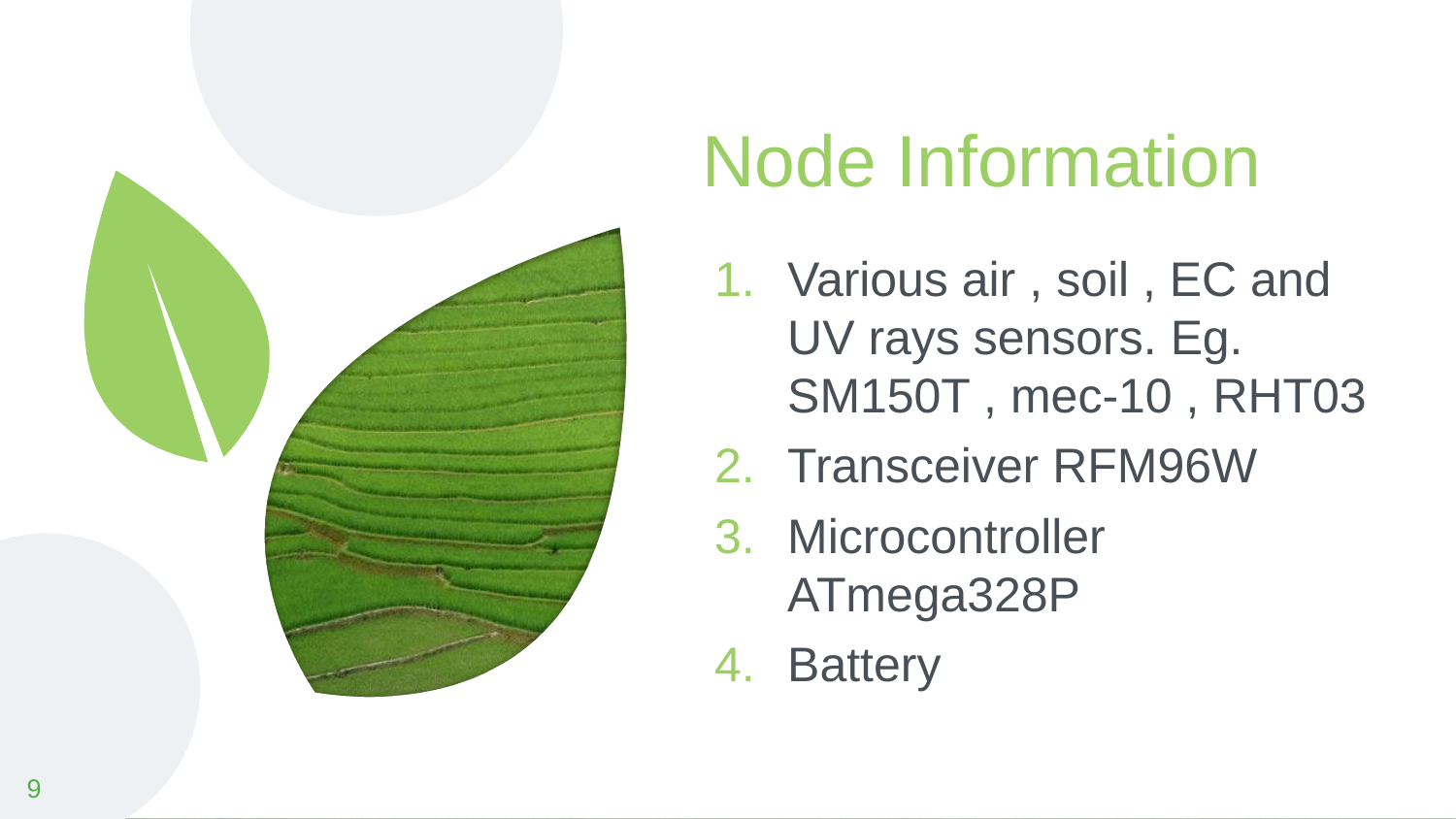

# Node Information
Various air , soil , EC and UV rays sensors. Eg. SM150T , mec-10 , RHT03
Transceiver RFM96W
Microcontroller ATmega328P
Battery
9